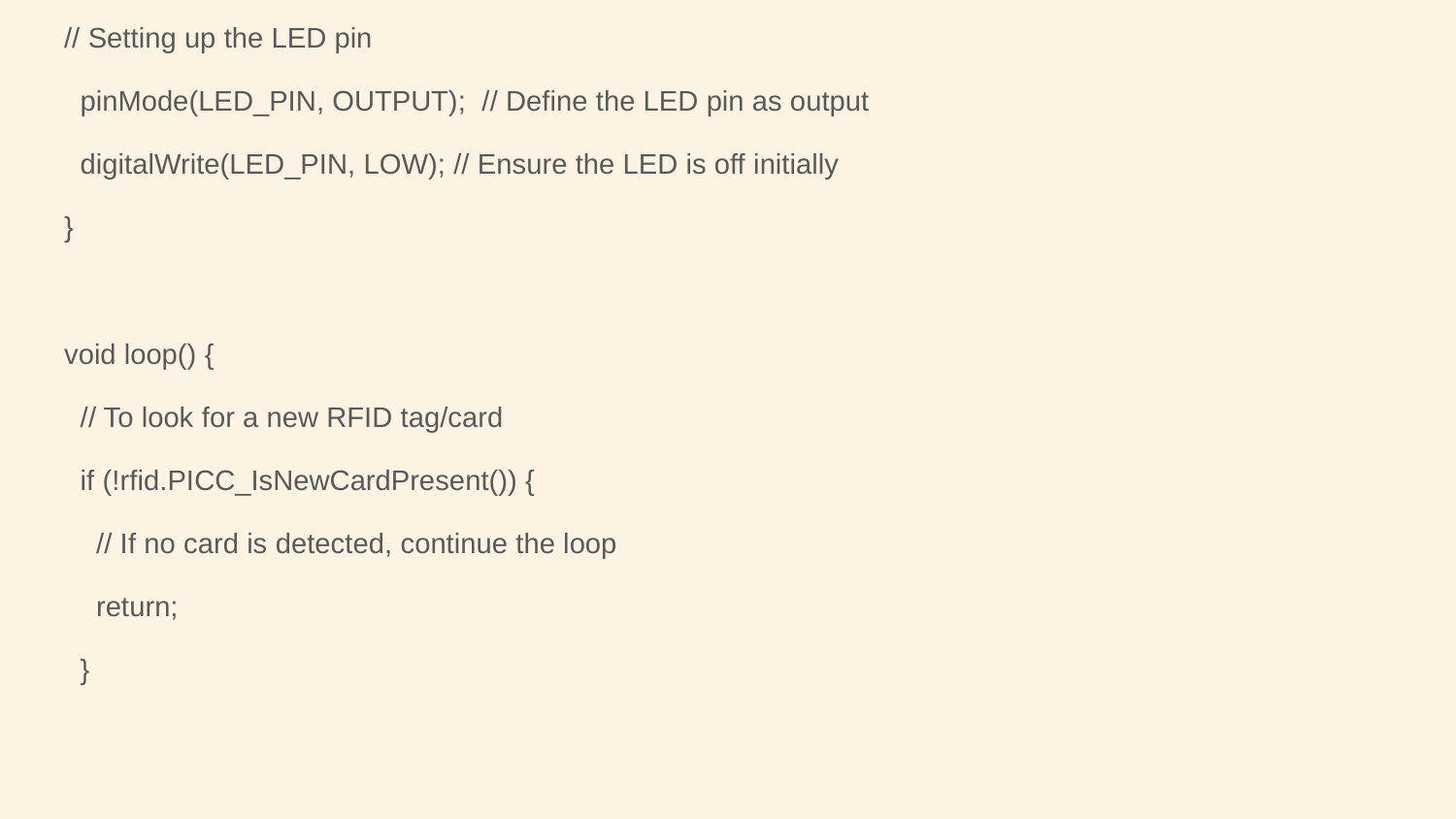

// Setting up the LED pin
  pinMode(LED_PIN, OUTPUT);  // Define the LED pin as output
  digitalWrite(LED_PIN, LOW); // Ensure the LED is off initially
}

void loop() {
  // To look for a new RFID tag/card
  if (!rfid.PICC_IsNewCardPresent()) {
    // If no card is detected, continue the loop
    return;
  }